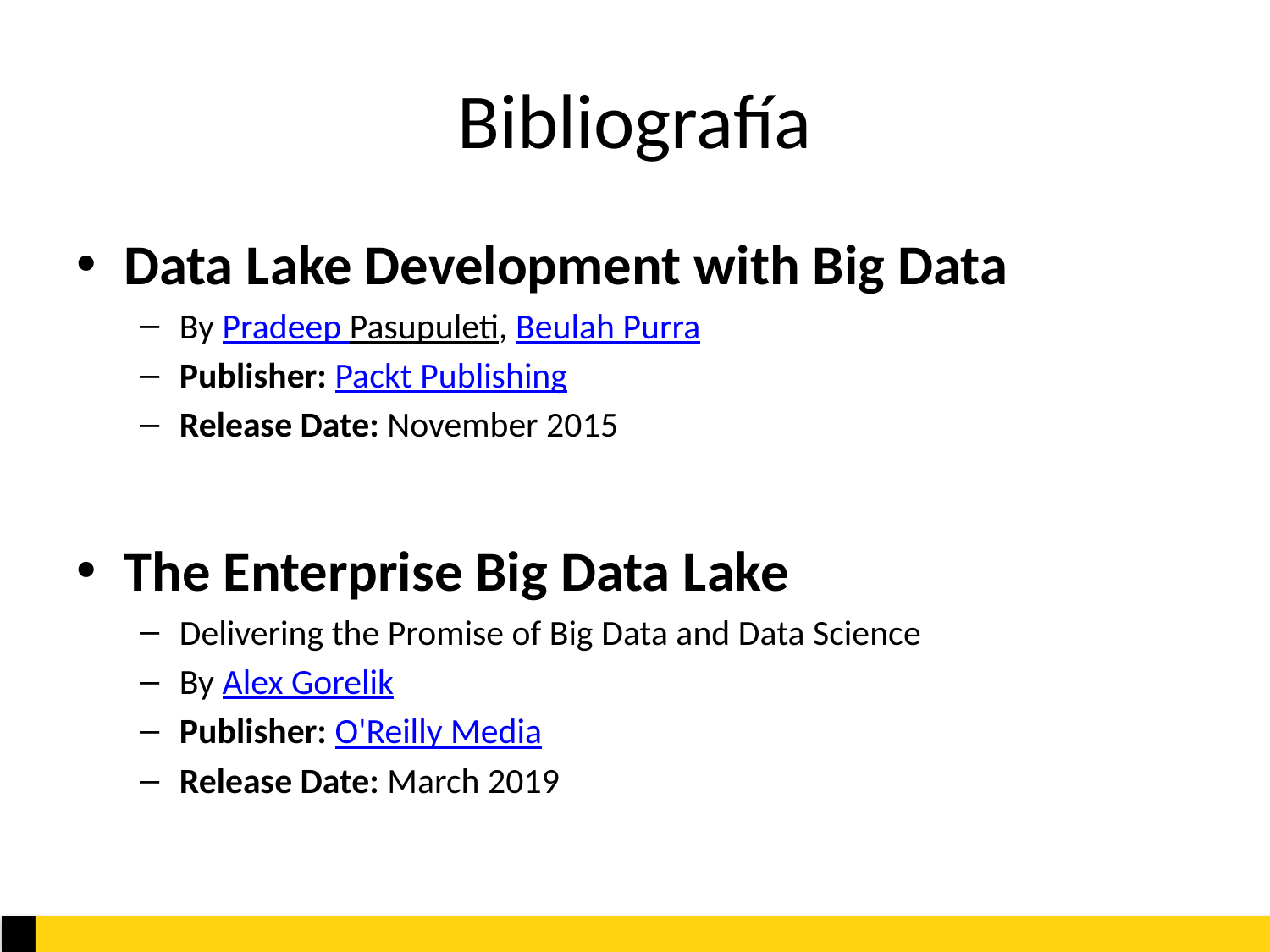

# Bibliografía
Data Lake Development with Big Data
By Pradeep Pasupuleti, Beulah Purra
Publisher: Packt Publishing
Release Date: November 2015

The Enterprise Big Data Lake
Delivering the Promise of Big Data and Data Science
By Alex Gorelik
Publisher: O'Reilly Media
Release Date: March 2019